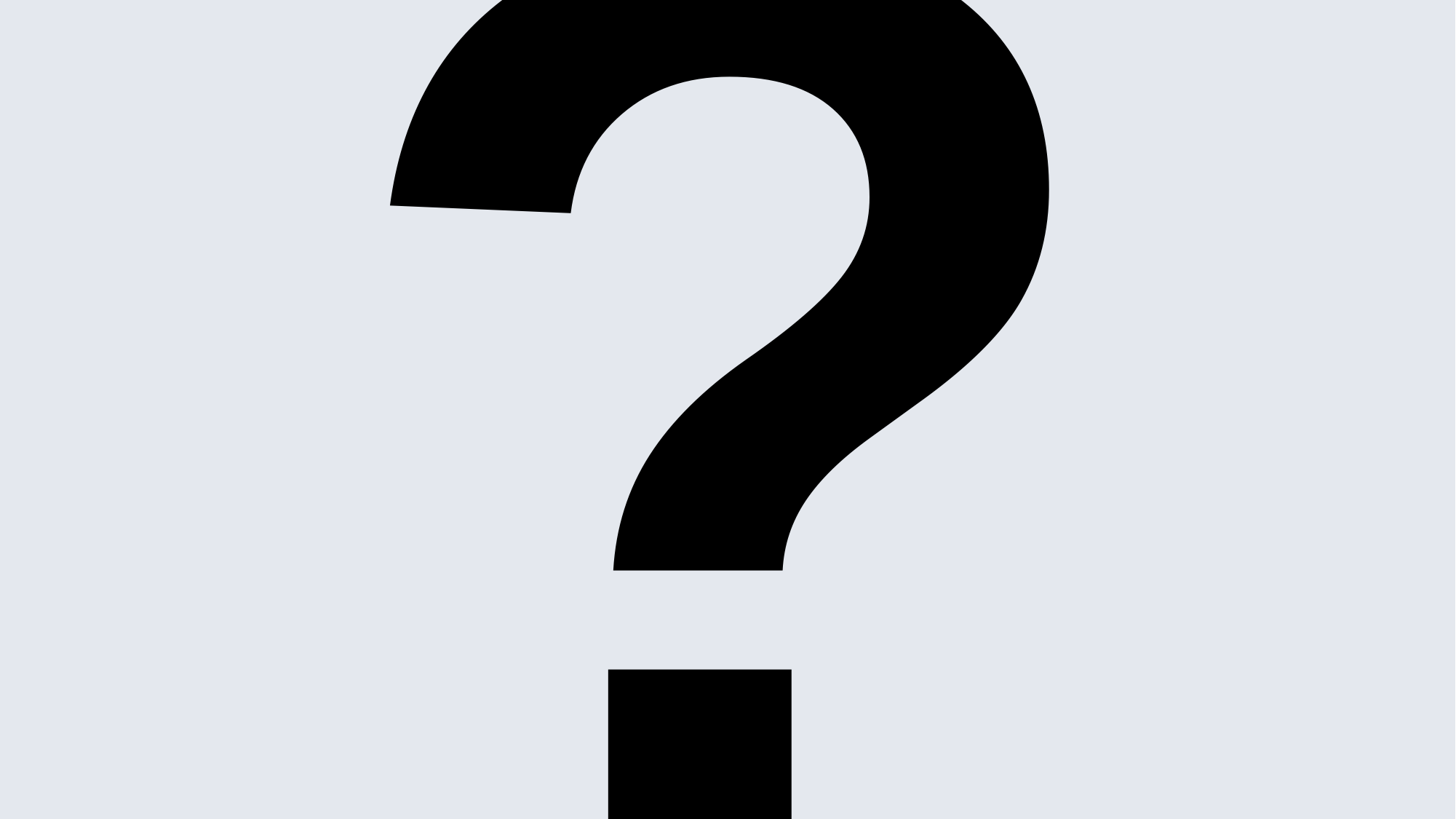

?
Découvert différent manière création IA
Construction d’arbres
Méthode d’évaluation
Découverte des threads et élagage alpha-bêta
Piste d’amélioration : combiner les deux algorithmes